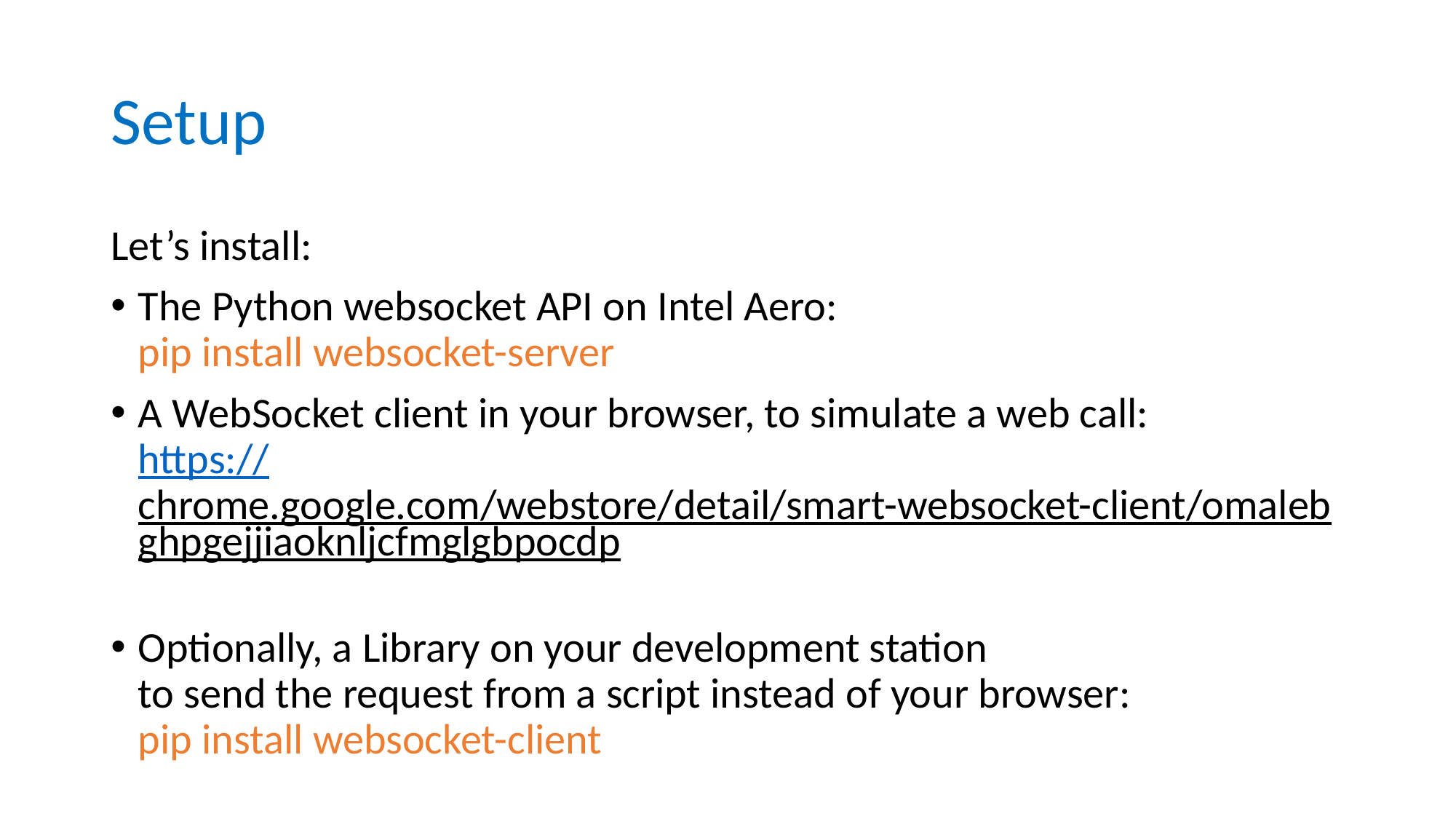

# Setup
Let’s install:
The Python websocket API on Intel Aero:
pip install websocket-server
A WebSocket client in your browser, to simulate a web call:
https://chrome.google.com/webstore/detail/smart-websocket-client/omalebghpgejjiaoknljcfmglgbpocdp
Optionally, a Library on your development station
to send the request from a script instead of your browser:
pip install websocket-client